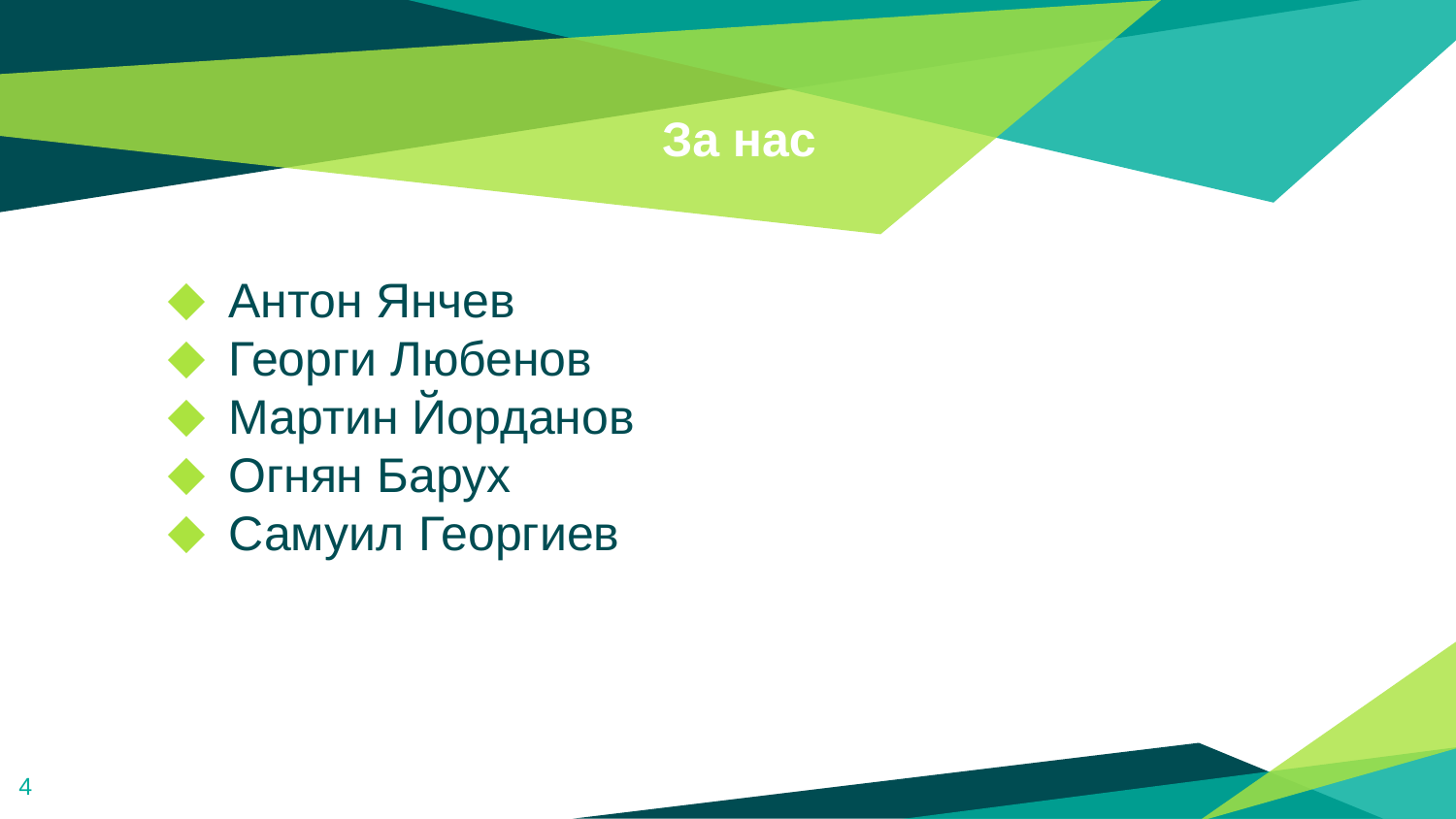

# За нас
Антон Янчев
Георги Любенов
Мартин Йорданов
Огнян Барух
Самуил Георгиев
4